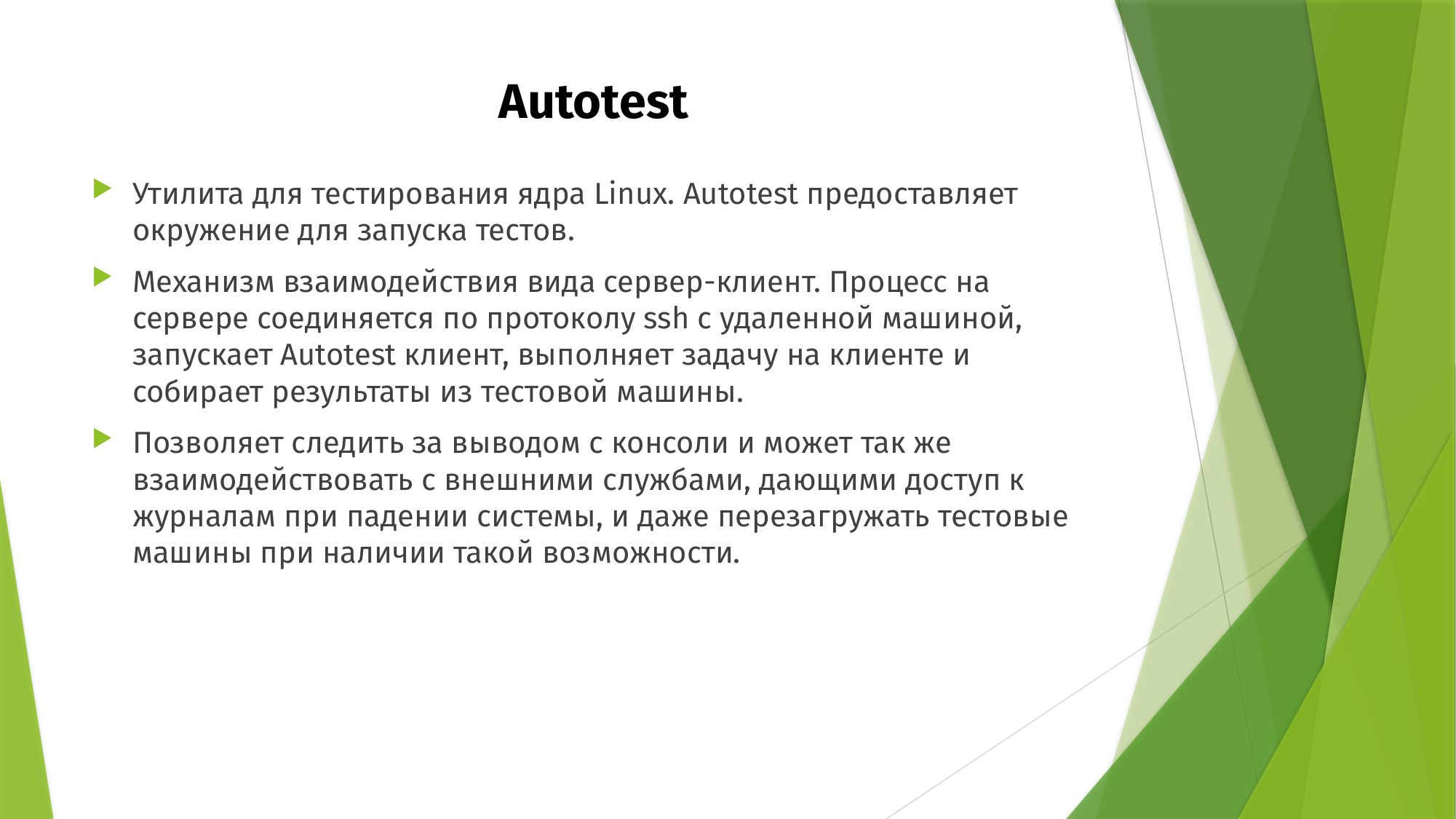

# Autotest
Утилита для тестирования ядра Linux. Autotest предоставляет окружение для запуска тестов.
Механизм взаимодействия вида сервер-клиент. Процесс на сервере соединяется по протоколу ssh с удаленной машиной, запускает Autotest клиент, выполняет задачу на клиенте и собирает результаты из тестовой машины.
Позволяет следить за выводом с консоли и может так же взаимодействовать с внешними службами, дающими доступ к журналам при падении системы, и даже перезагружать тестовые машины при наличии такой возможности.